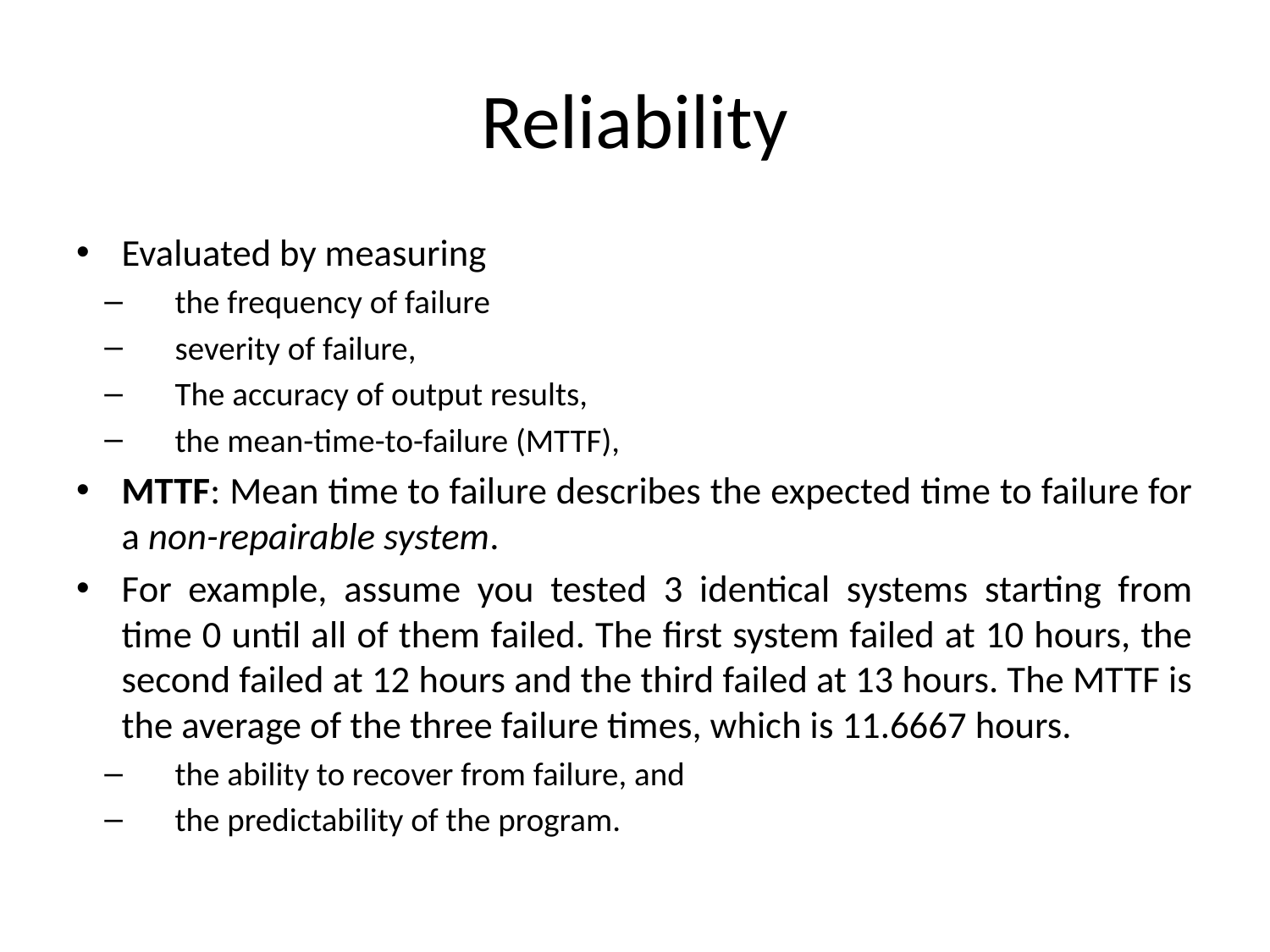

# Reliability
Evaluated by measuring
the frequency of failure
severity of failure,
The accuracy of output results,
the mean-time-to-failure (MTTF),
MTTF: Mean time to failure describes the expected time to failure for a non-repairable system.
For example, assume you tested 3 identical systems starting from time 0 until all of them failed. The first system failed at 10 hours, the second failed at 12 hours and the third failed at 13 hours. The MTTF is the average of the three failure times, which is 11.6667 hours.
the ability to recover from failure, and
the predictability of the program.